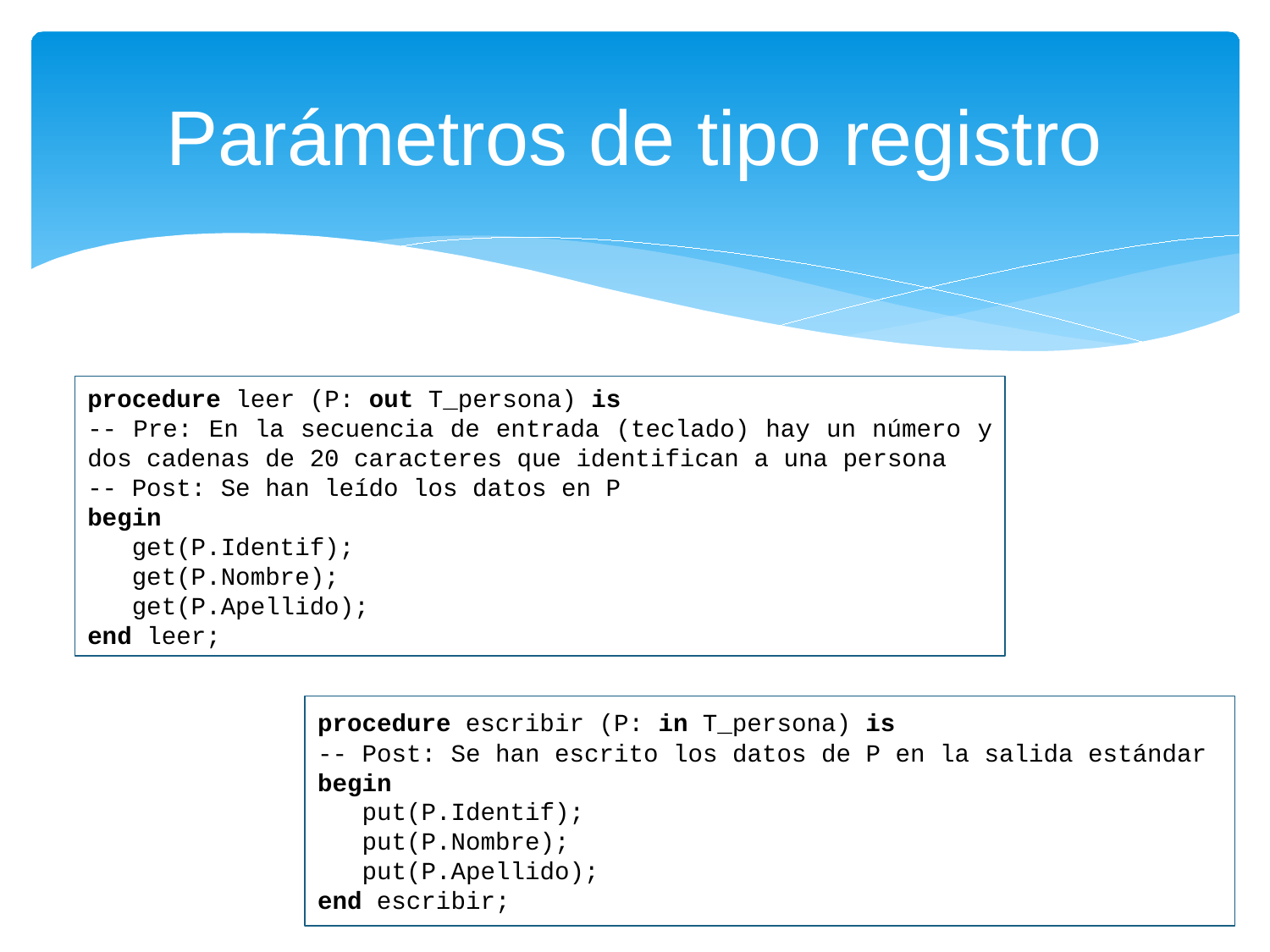

# Parámetros de tipo registro
procedure leer (P: out T_persona) is
-- Pre: En la secuencia de entrada (teclado) hay un número y dos cadenas de 20 caracteres que identifican a una persona
-- Post: Se han leído los datos en P
begin
   get(P.Identif);
   get(P.Nombre);
   get(P.Apellido);
end leer;
procedure escribir (P: in T_persona) is
-- Post: Se han escrito los datos de P en la salida estándar
begin
   put(P.Identif);
   put(P.Nombre);
   put(P.Apellido);
end escribir;